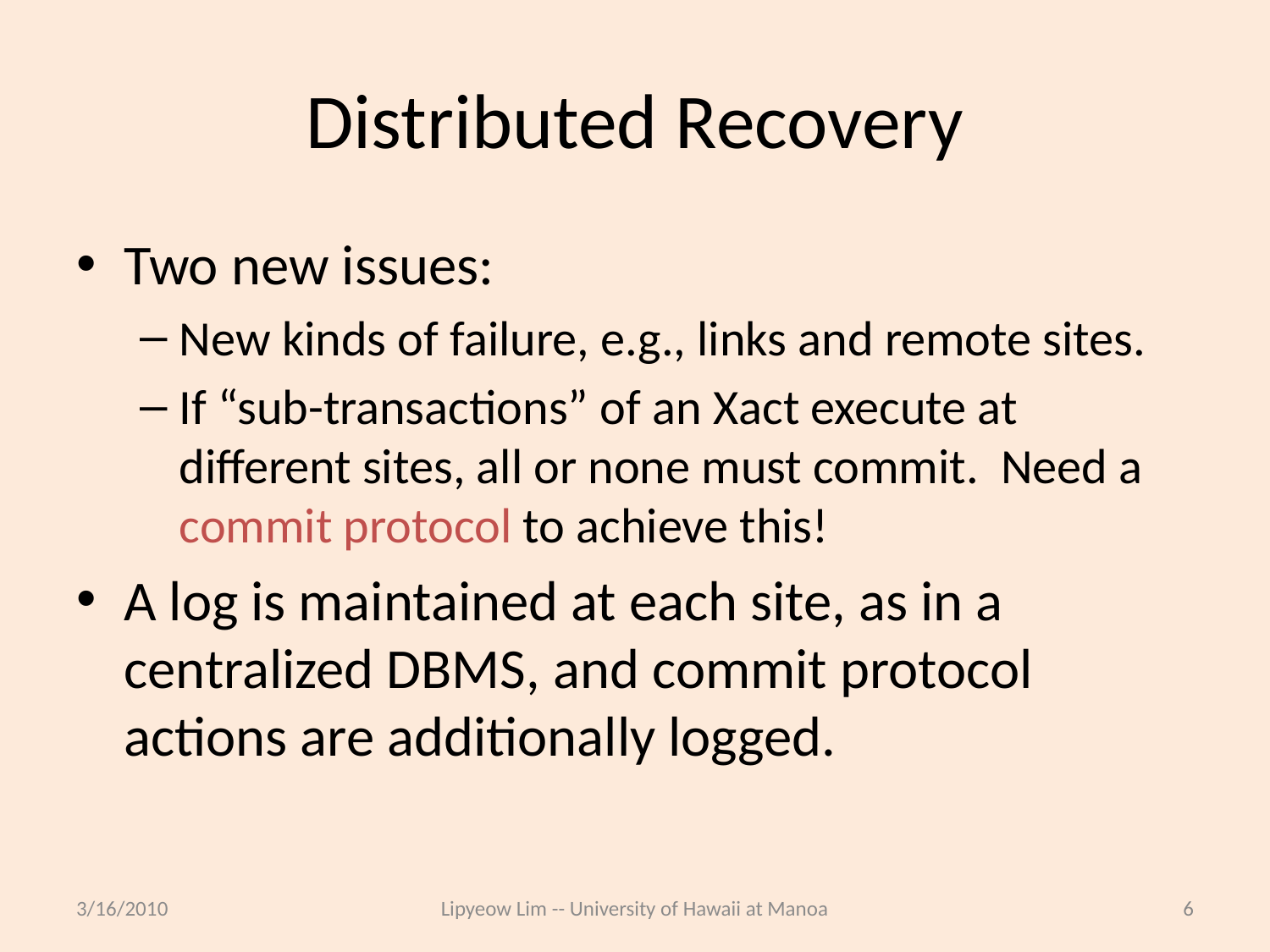

# Distributed Recovery
Two new issues:
New kinds of failure, e.g., links and remote sites.
If “sub-transactions” of an Xact execute at different sites, all or none must commit.  Need a commit protocol to achieve this!
A log is maintained at each site, as in a centralized DBMS, and commit protocol actions are additionally logged.

3/16/2010
Lipyeow Lim -- University of Hawaii at Manoa
6